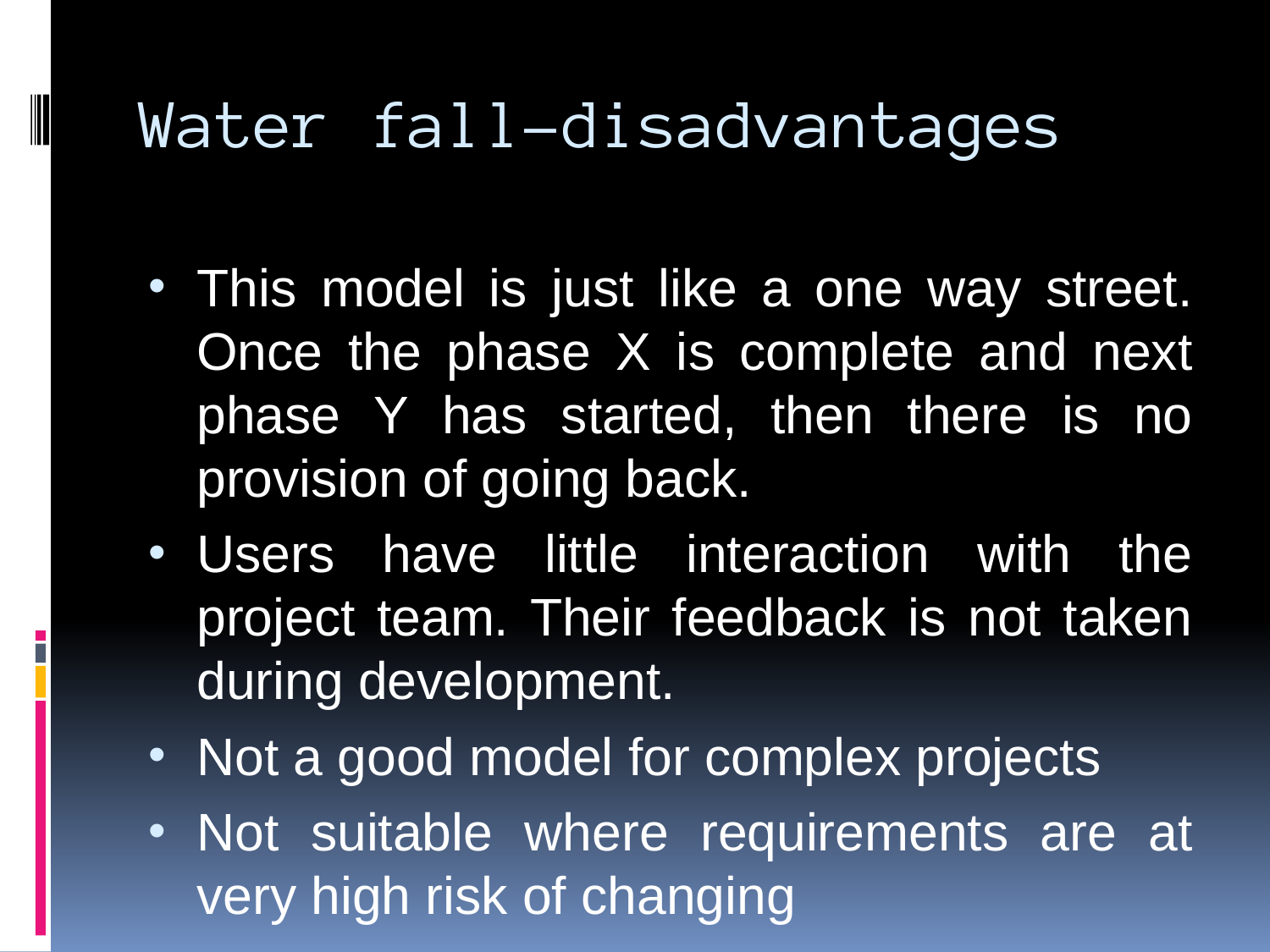

# Water fall-disadvantages
This model is just like a one way street. Once the phase X is complete and next phase Y has started, then there is no provision of going back.
Users have little interaction with the project team. Their feedback is not taken during development.
Not a good model for complex projects
Not suitable where requirements are at very high risk of changing